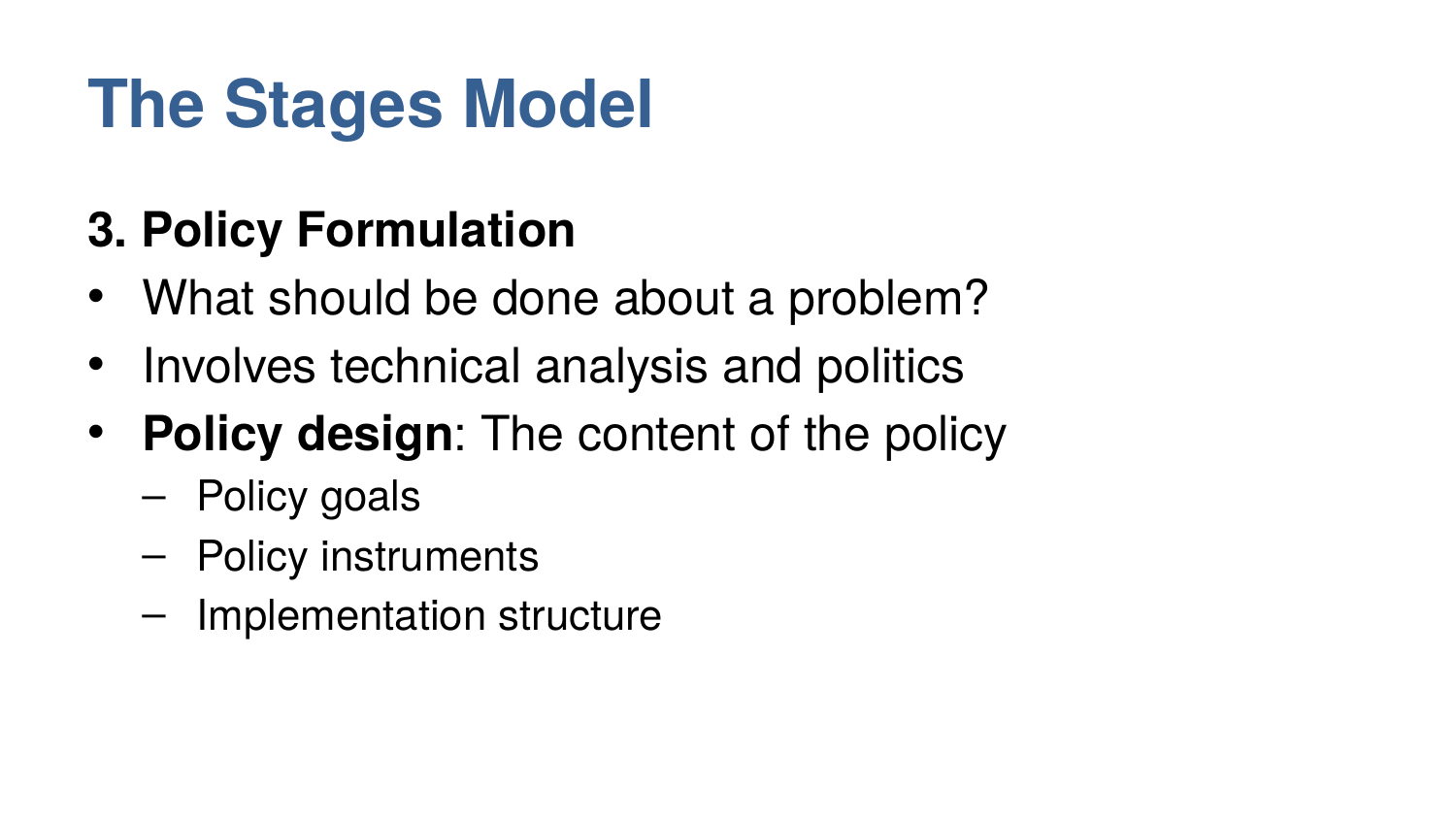

# The Stages Model
3. Policy Formulation
What should be done about a problem?
Involves technical analysis and politics
Policy design: The content of the policy
Policy goals
Policy instruments
Implementation structure